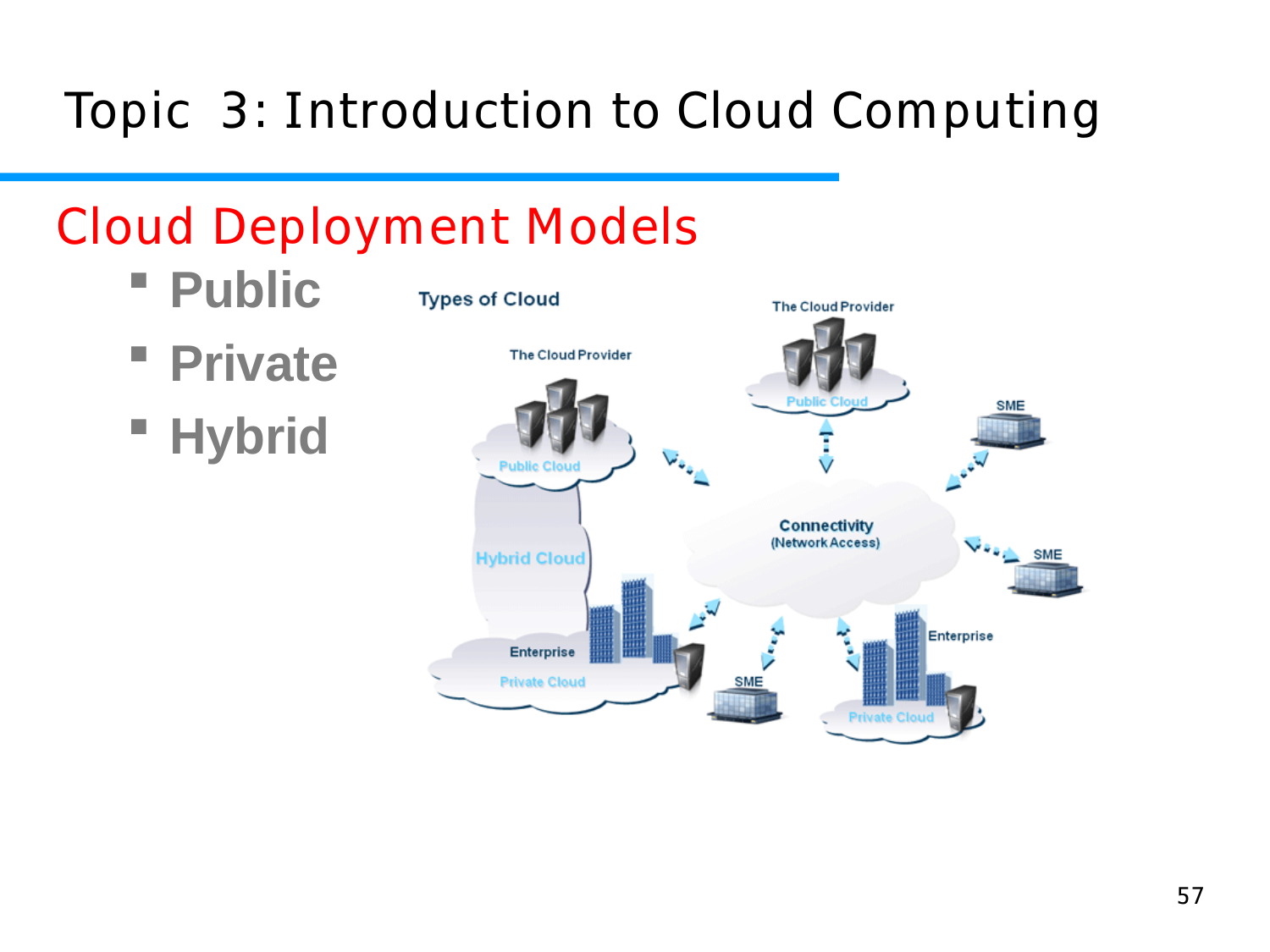

Topic  3: Introduction to Cloud Computing
Cloud Deployment Models
Public

Private

Hybrid

57